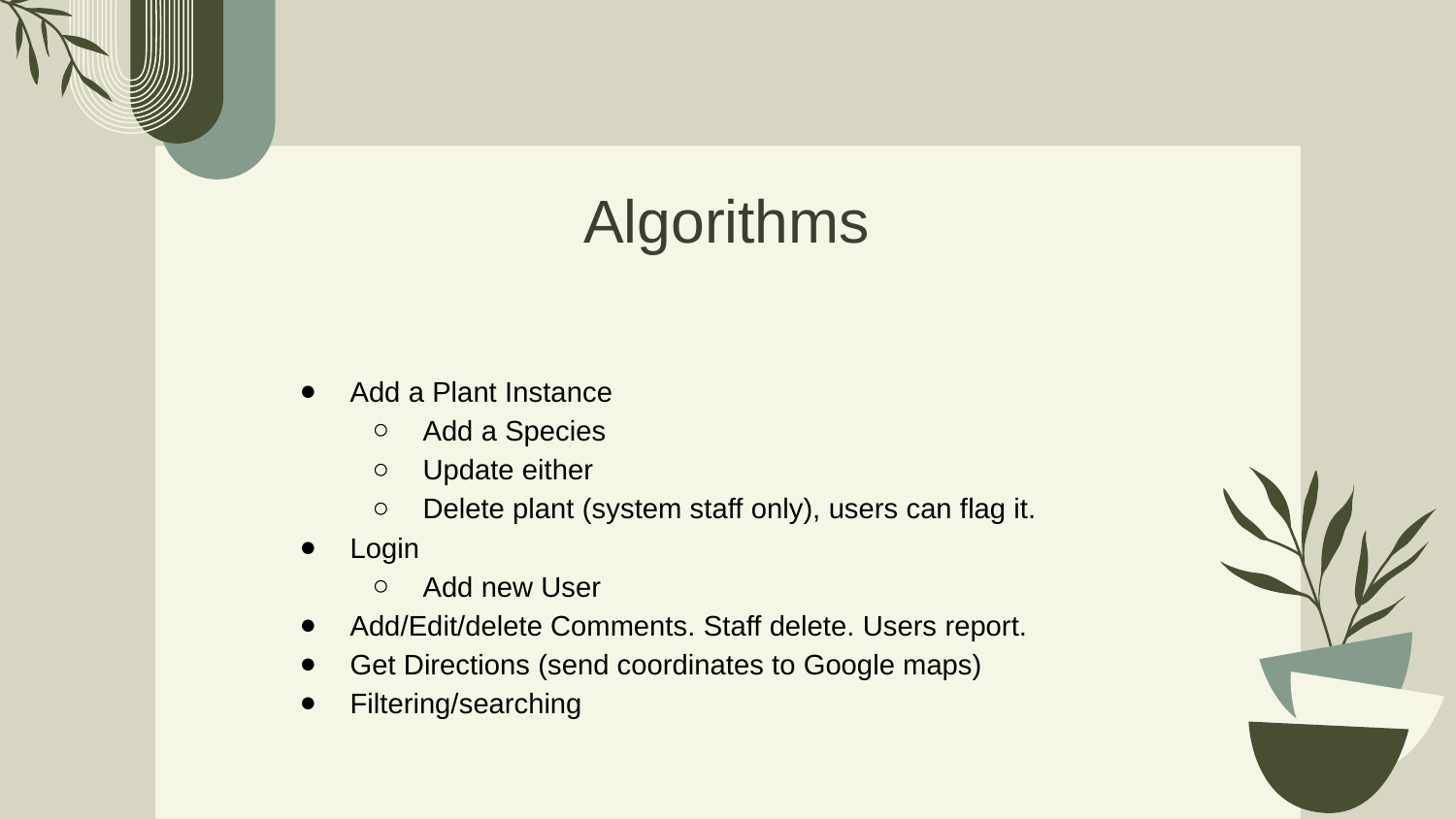

# Algorithms
Add a Plant Instance
Add a Species
Update either
Delete plant (system staff only), users can flag it.
Login
Add new User
Add/Edit/delete Comments. Staff delete. Users report.
Get Directions (send coordinates to Google maps)
Filtering/searching